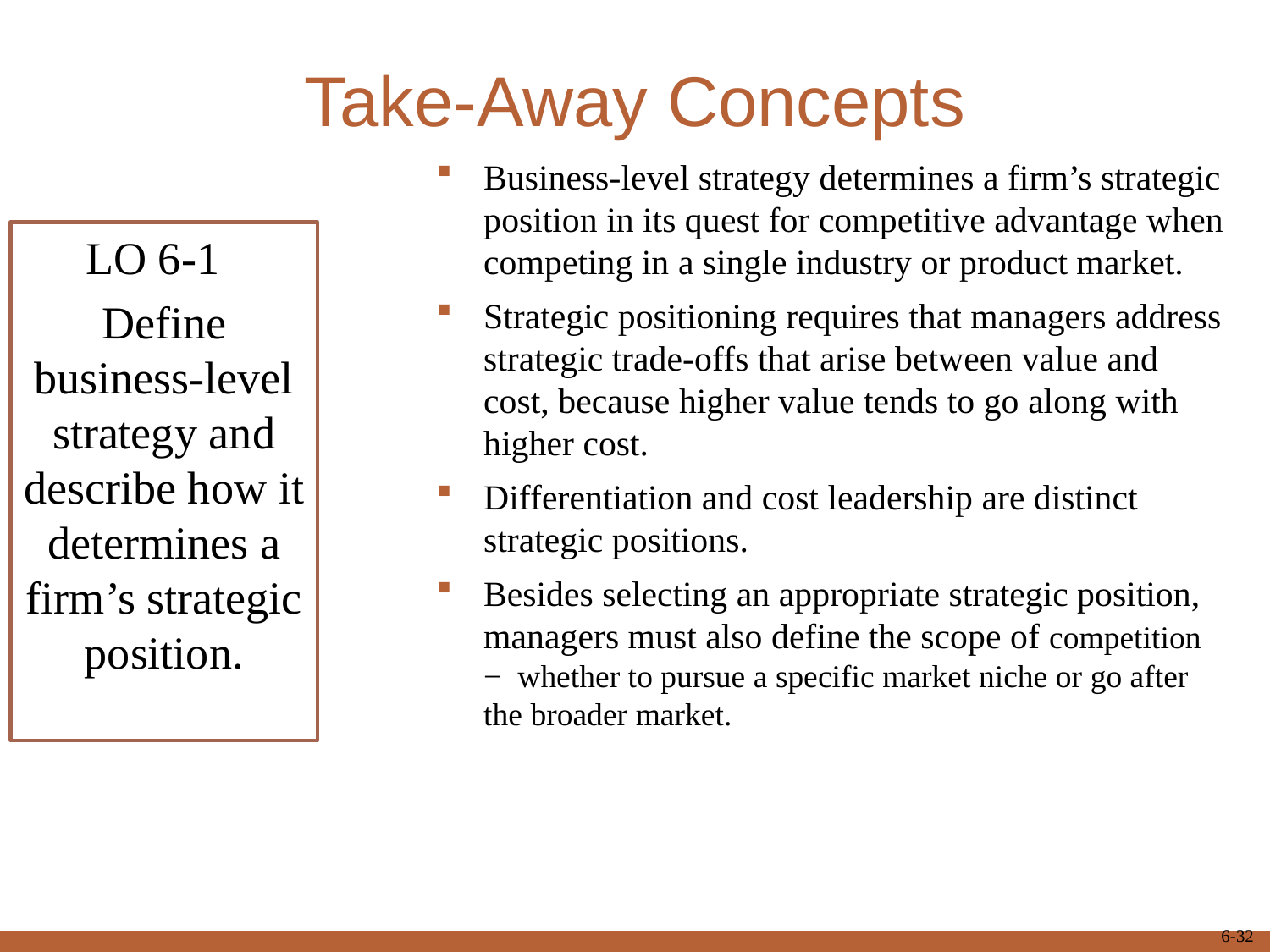

# Take-Away Concepts
Business-level strategy determines a firm’s strategic position in its quest for competitive advantage when competing in a single industry or product market.
Strategic positioning requires that managers address strategic trade-offs that arise between value and cost, because higher value tends to go along with higher cost.
Differentiation and cost leadership are distinct strategic positions.
Besides selecting an appropriate strategic position, managers must also define the scope of competition −  whether to pursue a specific market niche or go after the broader market.
LO 6-1
Define business-level strategy and describe how it determines a firm’s strategic position.